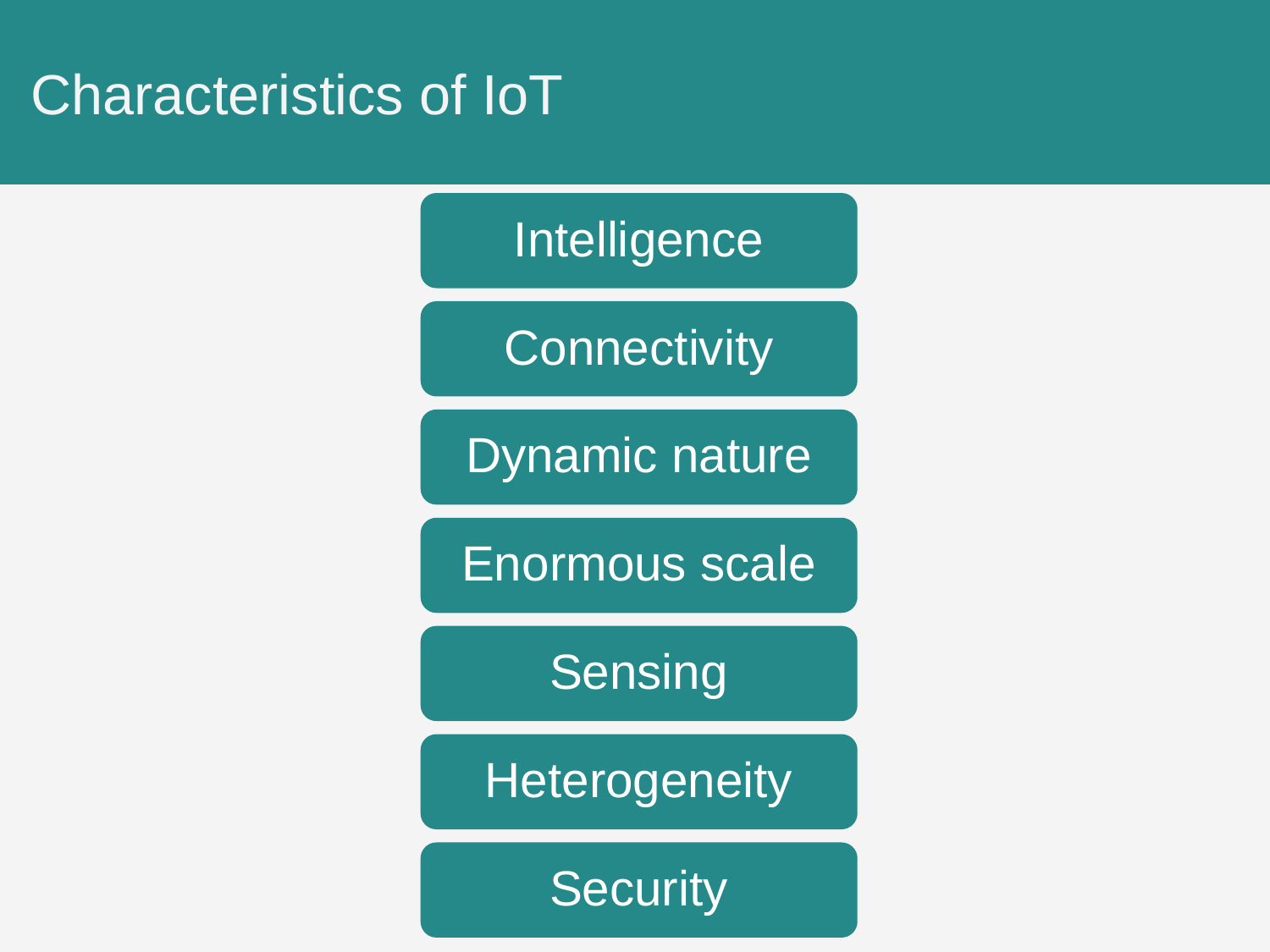

# Characteristics of IoT
Intelligence
Connectivity
Dynamic nature
Enormous scale
Sensing
Heterogeneity
Security